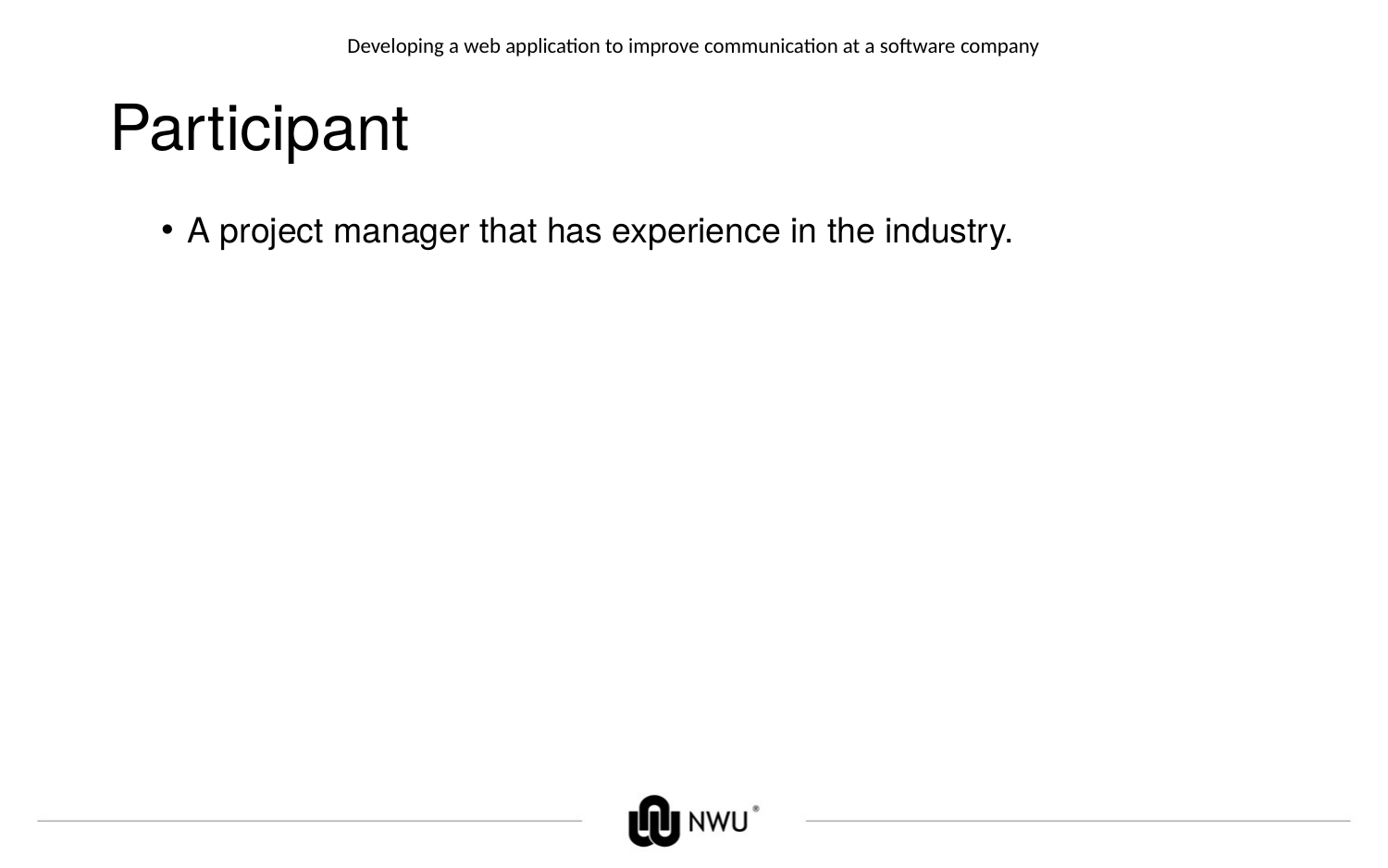

Developing a web application to improve communication at a software company
# Participant
A project manager that has experience in the industry.